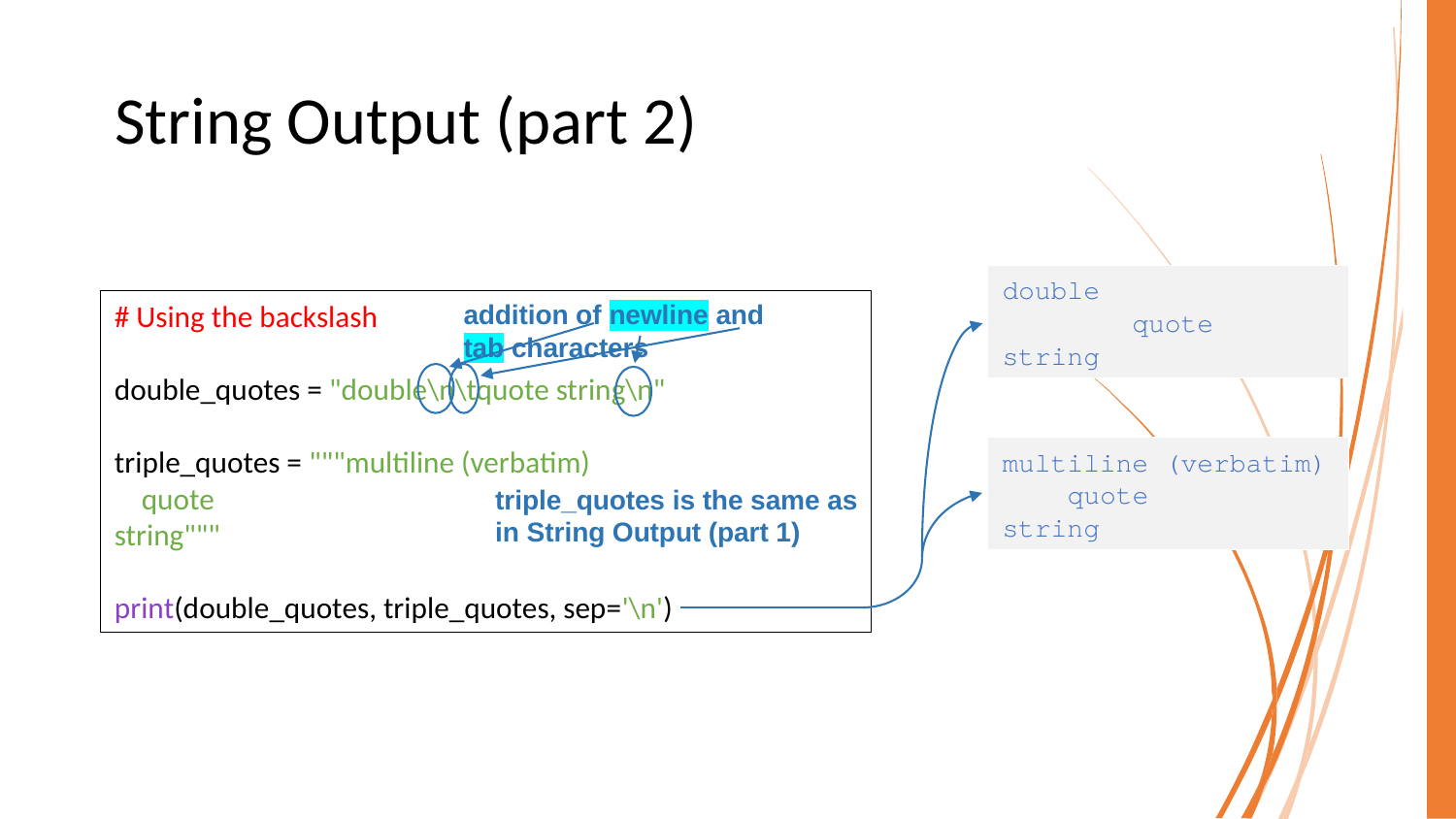

# String Output (part 2)
double
        quote
string
addition of newline and tab characters
# Using the backslash

double_quotes = "double\n\tquote string\n"

triple_quotes = """multiline (verbatim)
    quote
string"""

print(double_quotes, triple_quotes, sep='\n')

multiline (verbatim)
    quote
string
triple_quotes is the same as in String Output (part 1)

COMP40003 Software Development and Application Modelling | Email: p.c.windridge@staffs.ac.uk
10